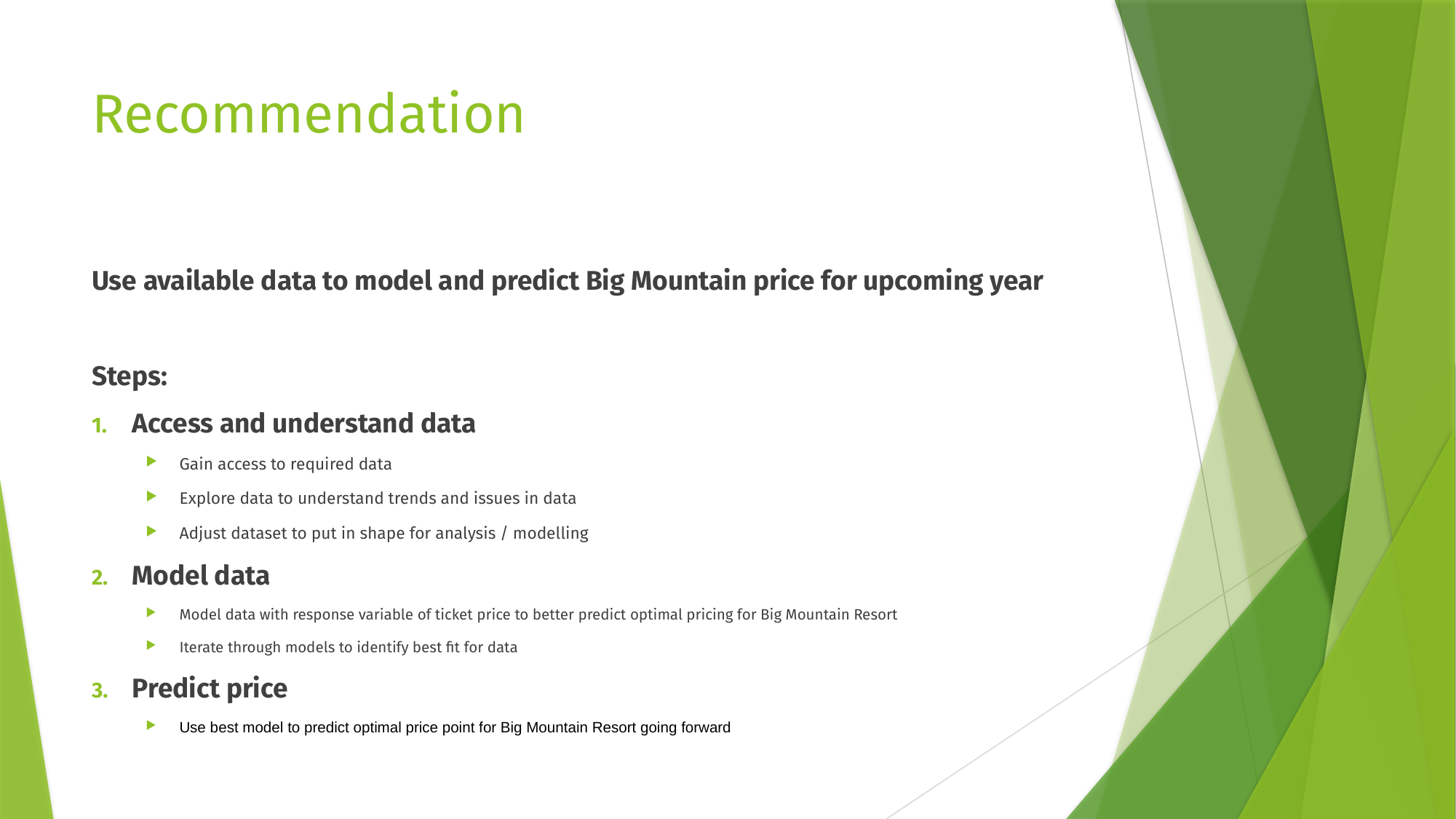

# Recommendation
Use available data to model and predict Big Mountain price for upcoming year

Steps:
Access and understand data
Gain access to required data
Explore data to understand trends and issues in data
Adjust dataset to put in shape for analysis / modelling
Model data
Model data with response variable of ticket price to better predict optimal pricing for Big Mountain Resort
Iterate through models to identify best fit for data
Predict price
Use best model to predict optimal price point for Big Mountain Resort going forward